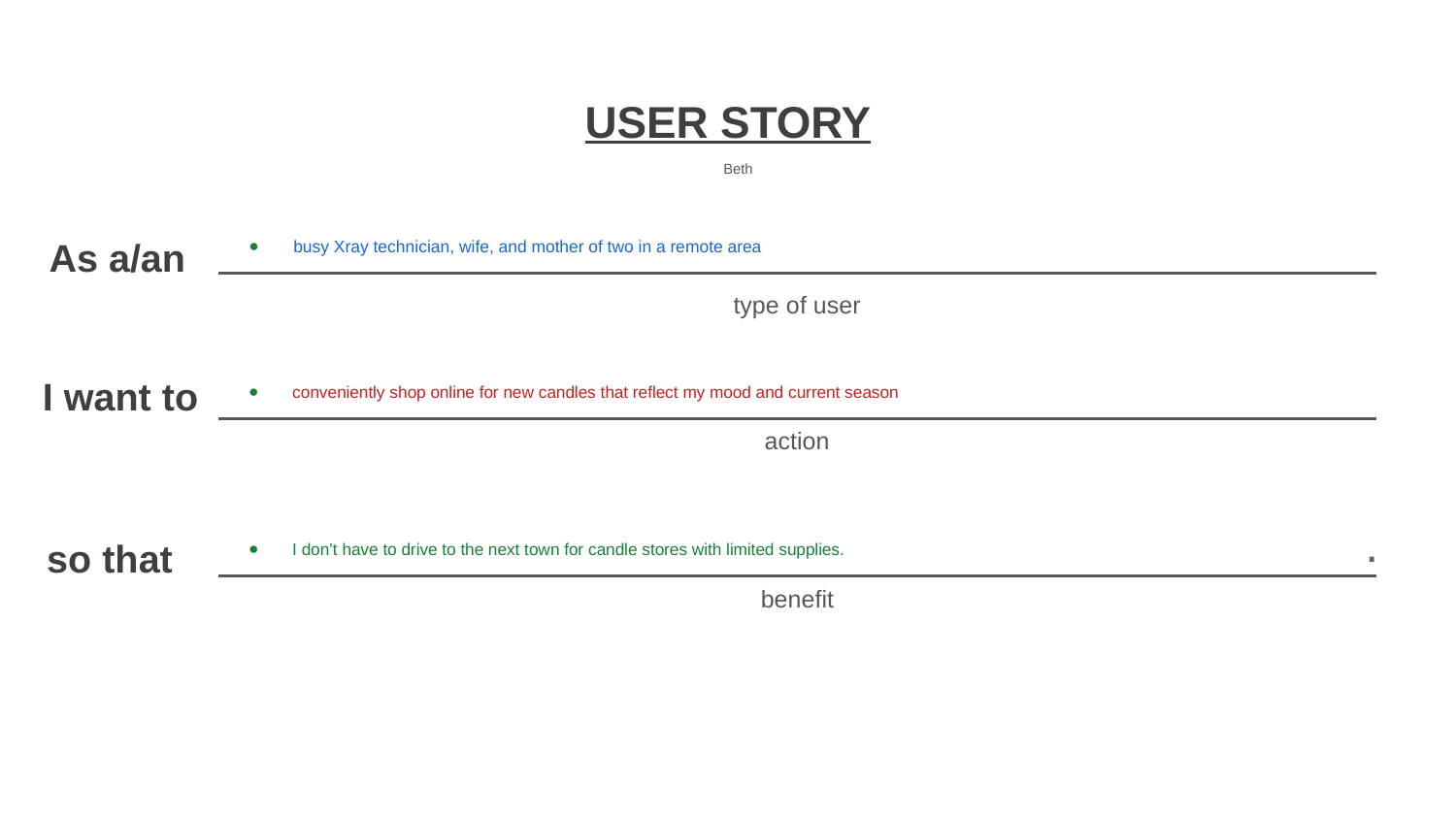

Beth
busy Xray technician, wife, and mother of two in a remote area
conveniently shop online for new candles that reflect my mood and current season
I don’t have to drive to the next town for candle stores with limited supplies.